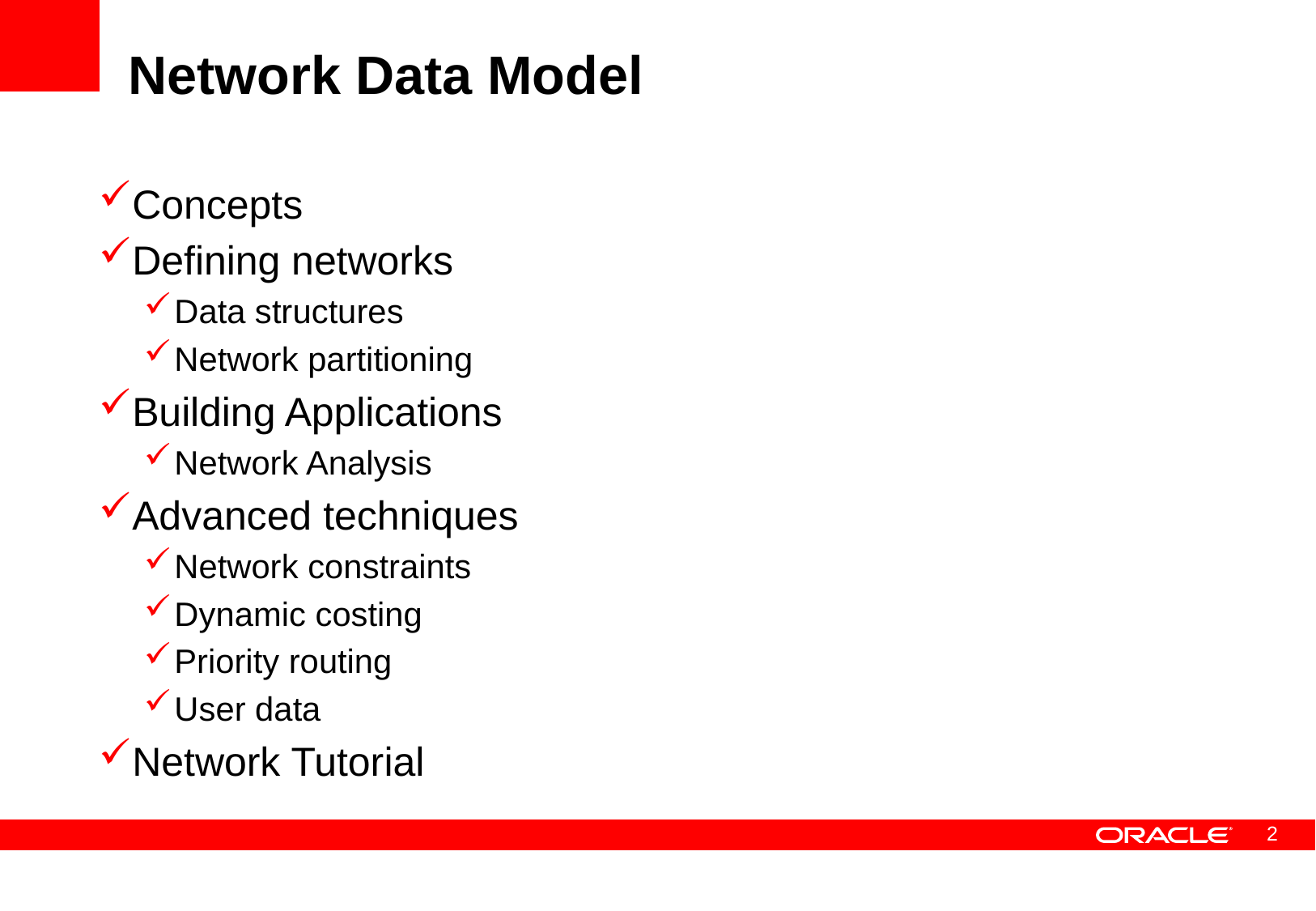

# Network Data Model
Concepts
Defining networks
Data structures
Network partitioning
Building Applications
Network Analysis
Advanced techniques
Network constraints
Dynamic costing
Priority routing
User data
Network Tutorial